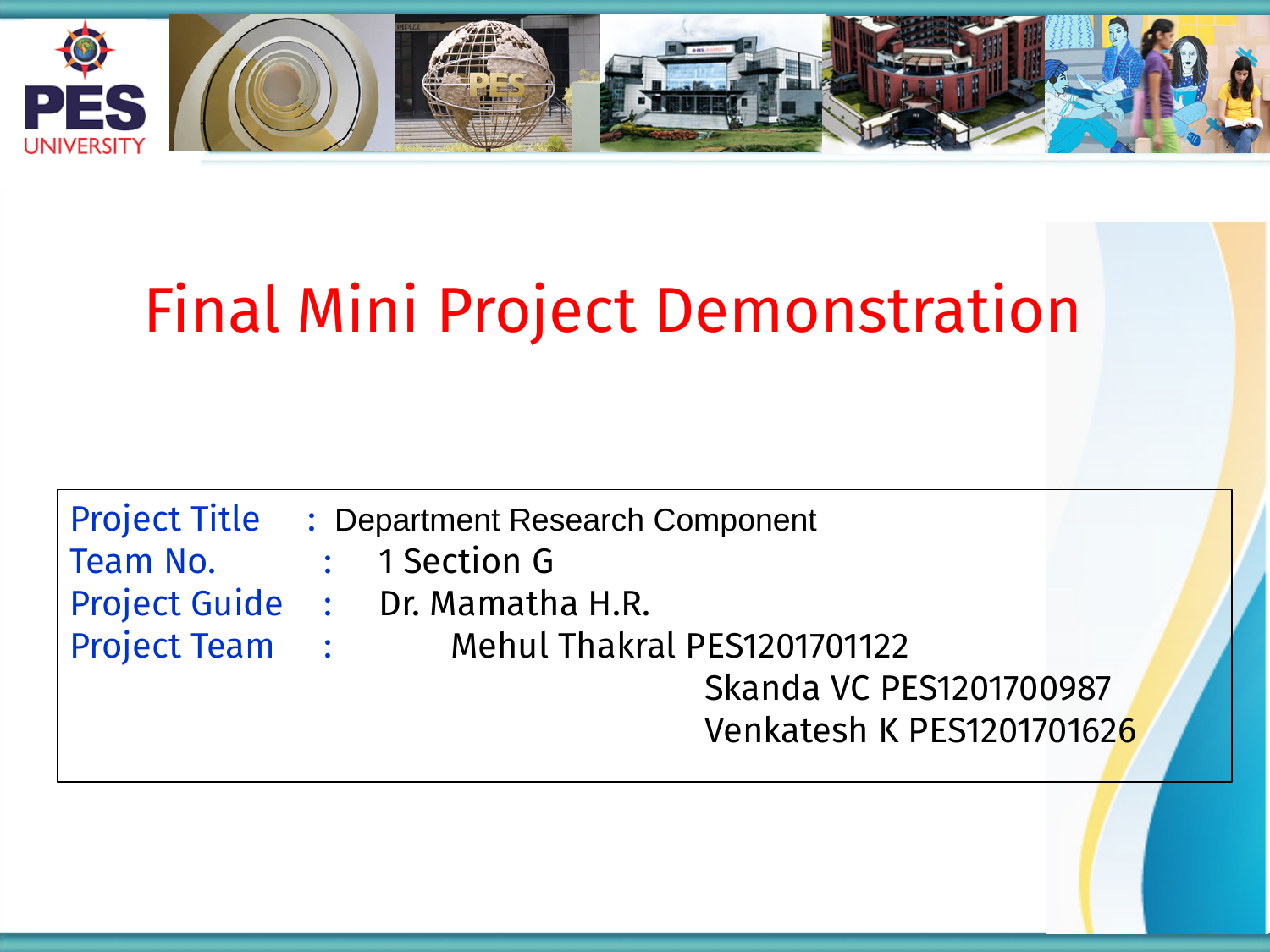

Final Mini Project Demonstration

Project Title     :  Department Research Component
Team No.	:     1 Section G
Project Guide	:     Dr. Mamatha H.R.
Project Team 	: 	Mehul Thakral PES1201701122
					Skanda VC PES1201700987
					Venkatesh K PES1201701626